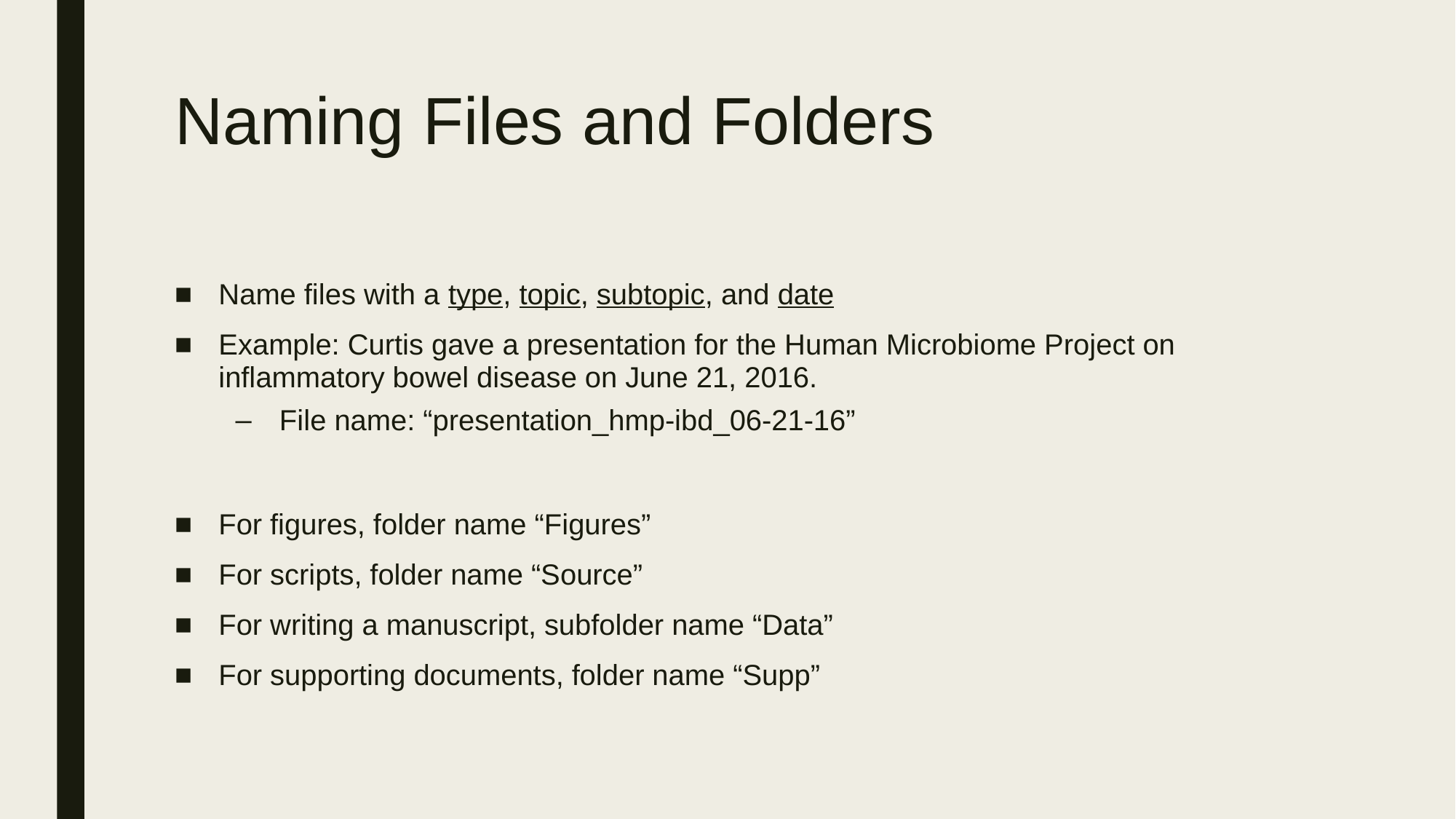

# Naming Files and Folders
Name files with a type, topic, subtopic, and date
Example: Curtis gave a presentation for the Human Microbiome Project on inflammatory bowel disease on June 21, 2016.
File name: “presentation_hmp-ibd_06-21-16”

For figures, folder name “Figures”
For scripts, folder name “Source”
For writing a manuscript, subfolder name “Data”
For supporting documents, folder name “Supp”